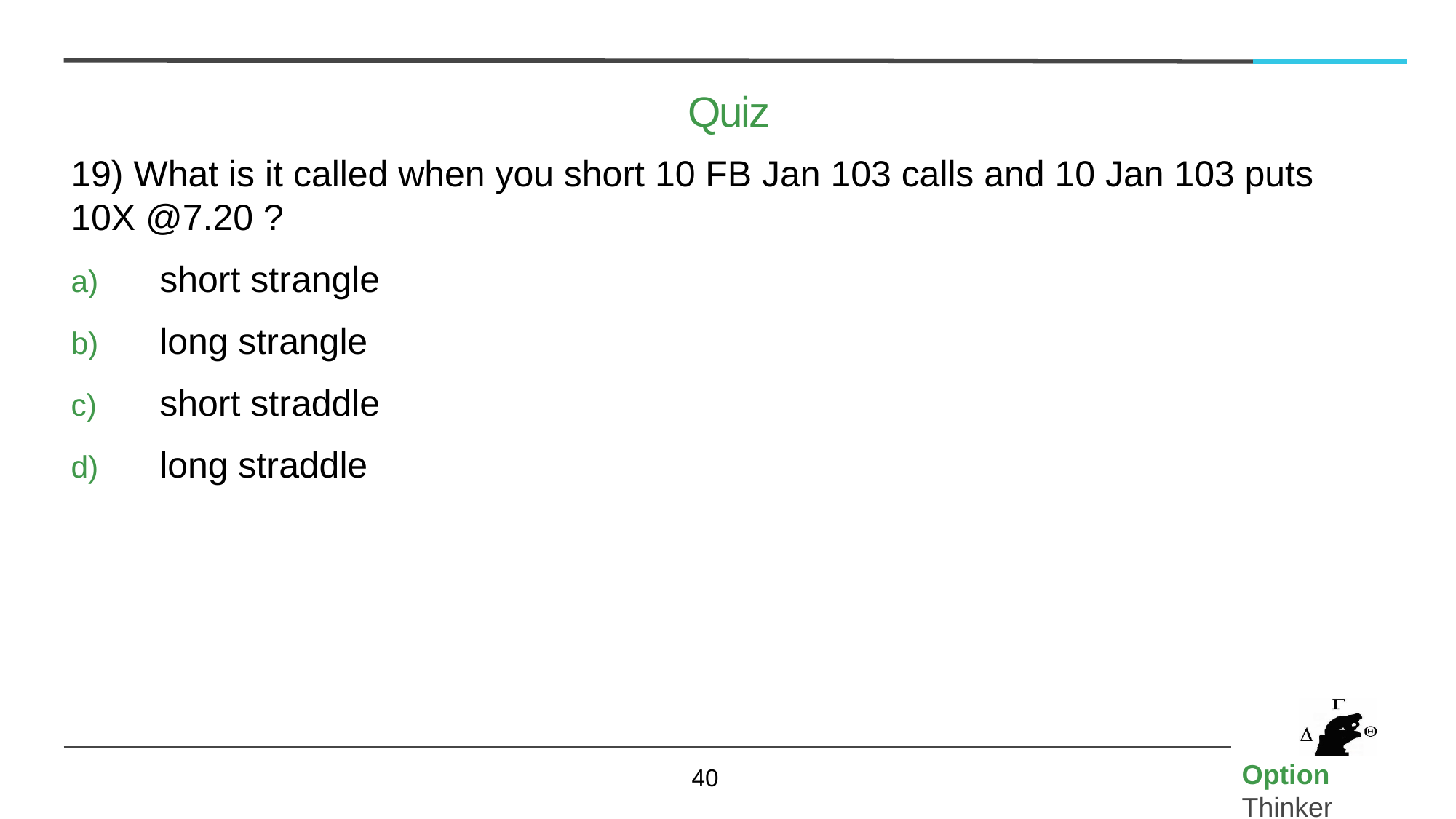

# Quiz
19) What is it called when you short 10 FB Jan 103 calls and 10 Jan 103 puts 10X @7.20 ?
short strangle
long strangle
short straddle
long straddle